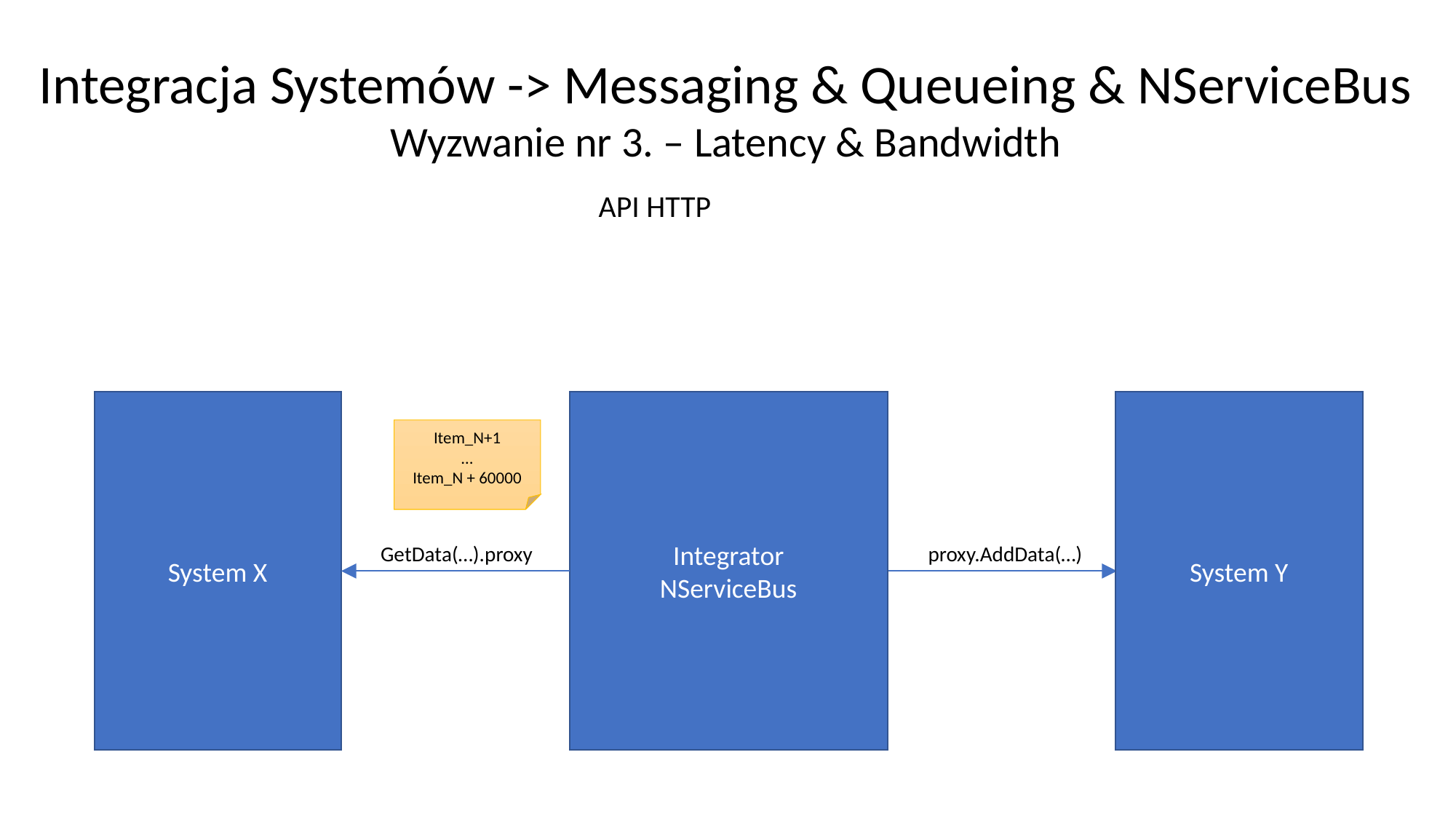

Integracja Systemów -> Messaging & Queueing & NServiceBus
Wyzwanie nr 3. – Latency & Bandwidth
API HTTP
System Y
System X
Integrator
NServiceBus
Item_N+1
…
Item_N + 60000
GetData(…).proxy
proxy.AddData(…)